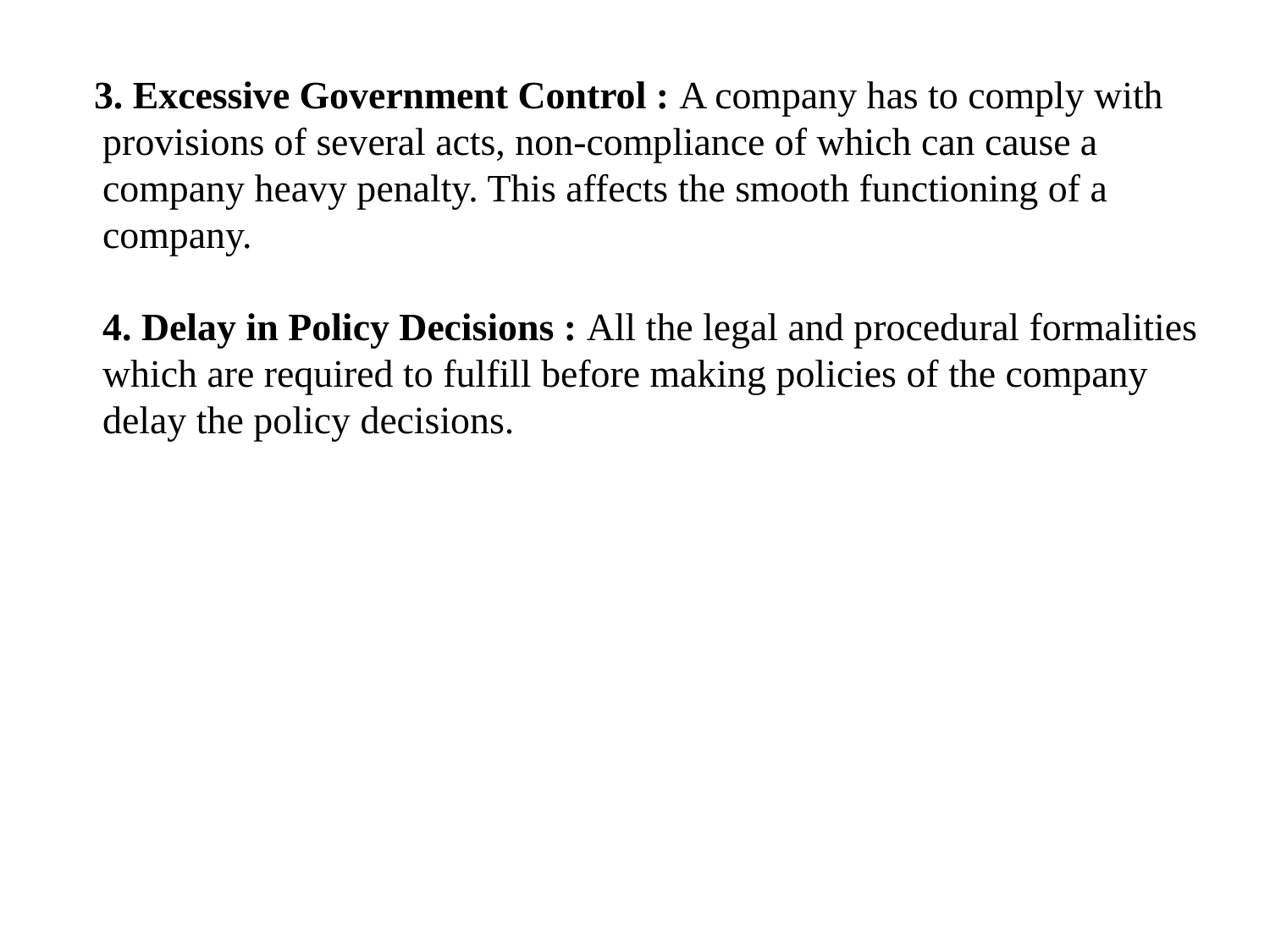

3. Excessive Government Control : A company has to comply with provisions of several acts, non-compliance of which can cause a company heavy penalty. This affects the smooth functioning of a company. 
4. Delay in Policy Decisions : All the legal and procedural formalities which are required to fulfill before making policies of the company delay the policy decisions.